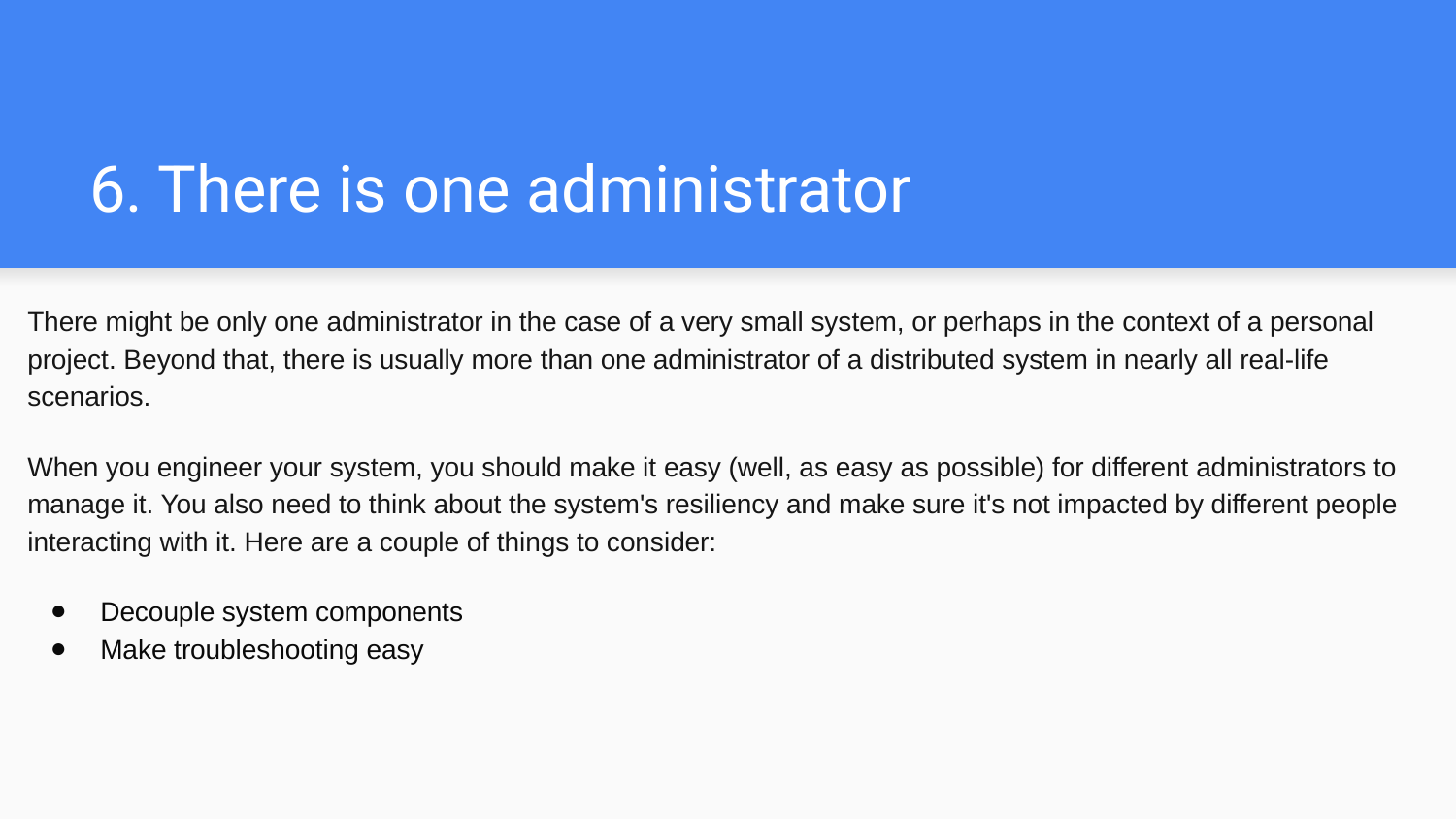

# 6. There is one administrator
There might be only one administrator in the case of a very small system, or perhaps in the context of a personal project. Beyond that, there is usually more than one administrator of a distributed system in nearly all real-life scenarios.
When you engineer your system, you should make it easy (well, as easy as possible) for different administrators to manage it. You also need to think about the system's resiliency and make sure it's not impacted by different people interacting with it. Here are a couple of things to consider:
Decouple system components
Make troubleshooting easy